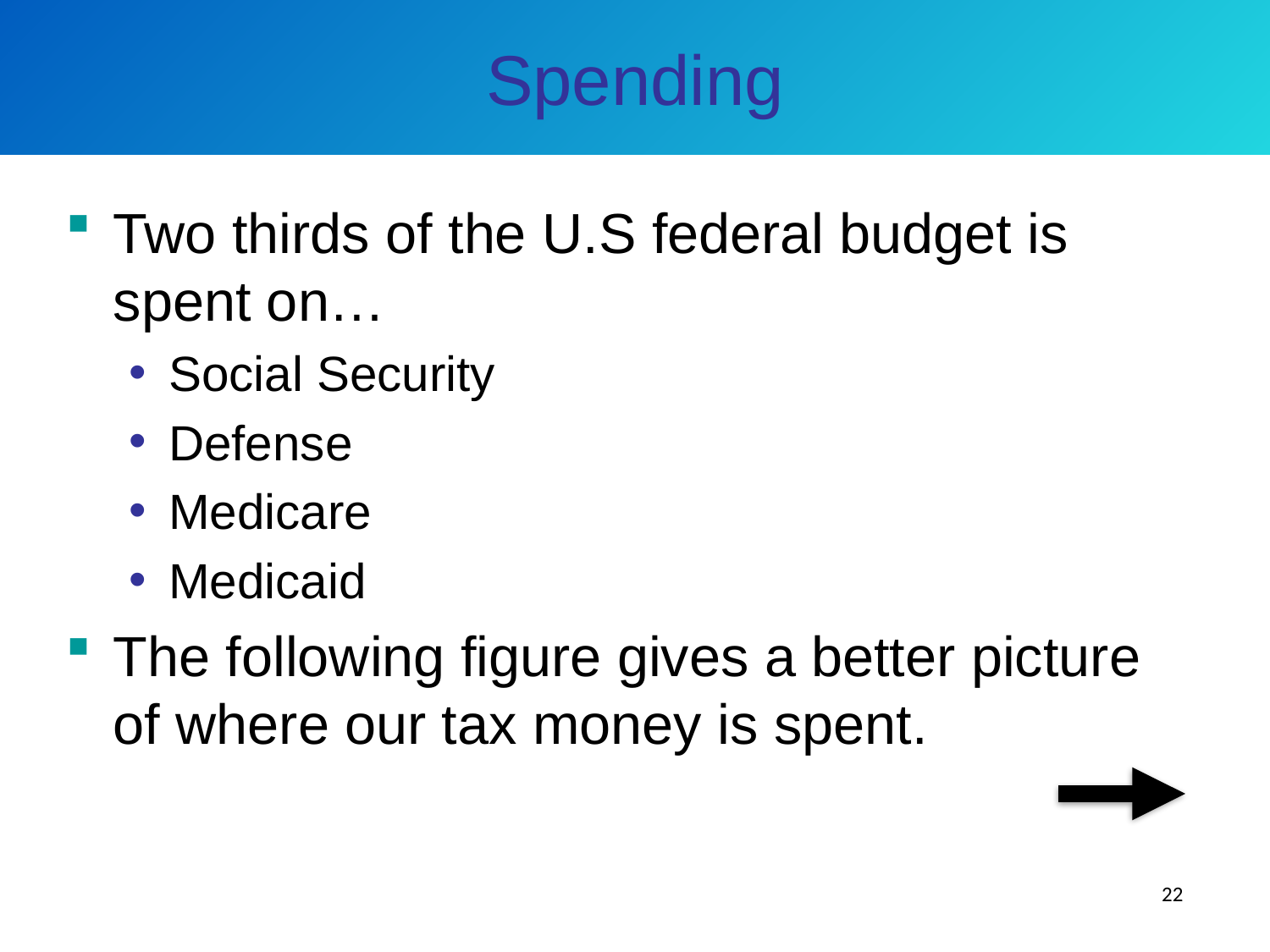

# Spending
Two thirds of the U.S federal budget is spent on…
Social Security
Defense
Medicare
Medicaid
The following figure gives a better picture of where our tax money is spent.
22